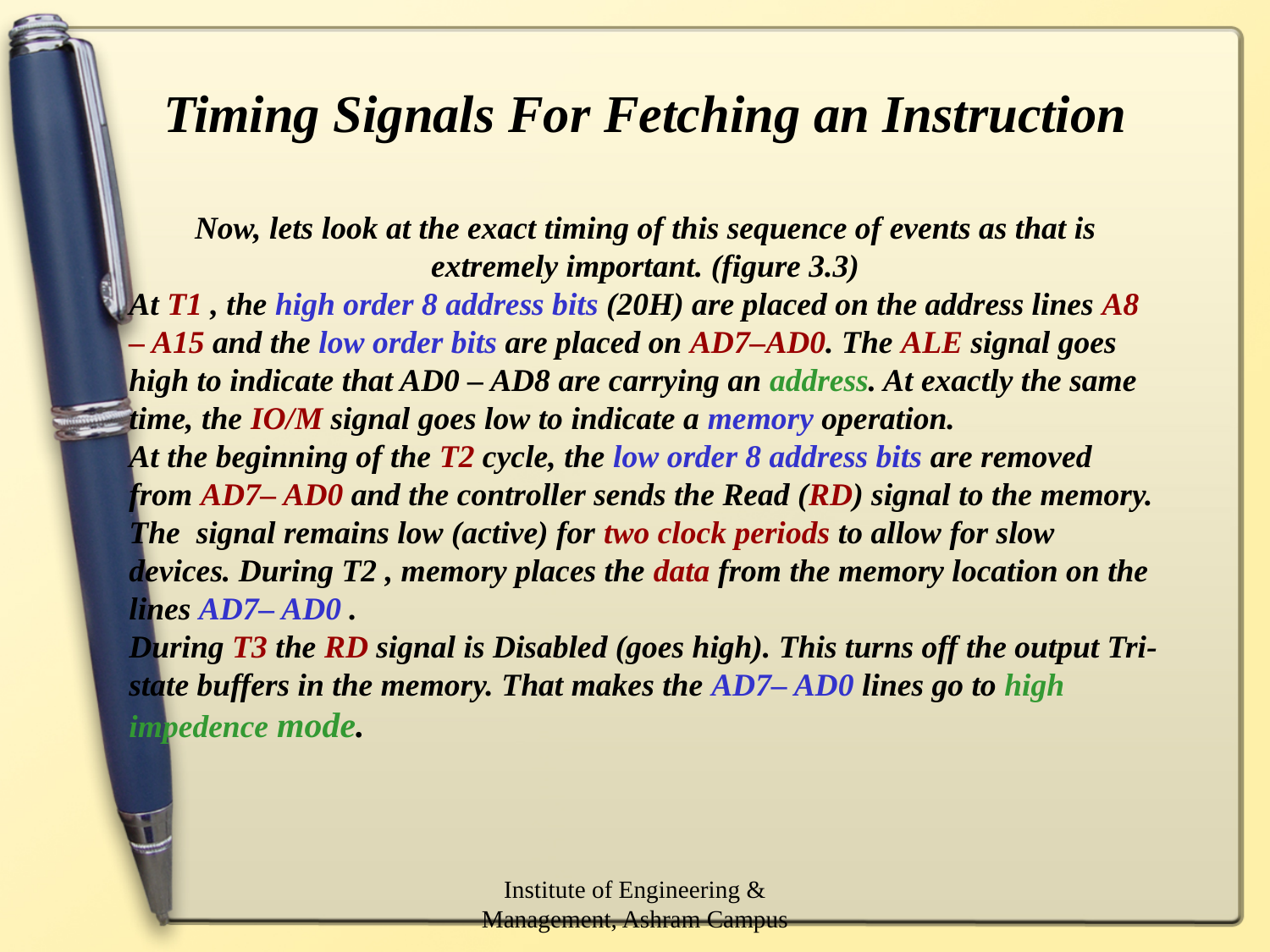

Timing Signals For Fetching an Instruction
Now, lets look at the exact timing of this sequence of events as that is extremely important. (figure 3.3)
At T1 , the high order 8 address bits (20H) are placed on the address lines A8 – A15 and the low order bits are placed on AD7–AD0. The ALE signal goes high to indicate that AD0 – AD8 are carrying an address. At exactly the same time, the IO/M signal goes low to indicate a memory operation.
At the beginning of the T2 cycle, the low order 8 address bits are removed from AD7– AD0 and the controller sends the Read (RD) signal to the memory. The  signal remains low (active) for two clock periods to allow for slow devices. During T2 , memory places the data from the memory location on the lines AD7– AD0 .
During T3 the RD signal is Disabled (goes high). This turns off the output Tri-state buffers in the memory. That makes the AD7– AD0 lines go to high impedence mode.
Institute of Engineering & Management, Ashram Campus